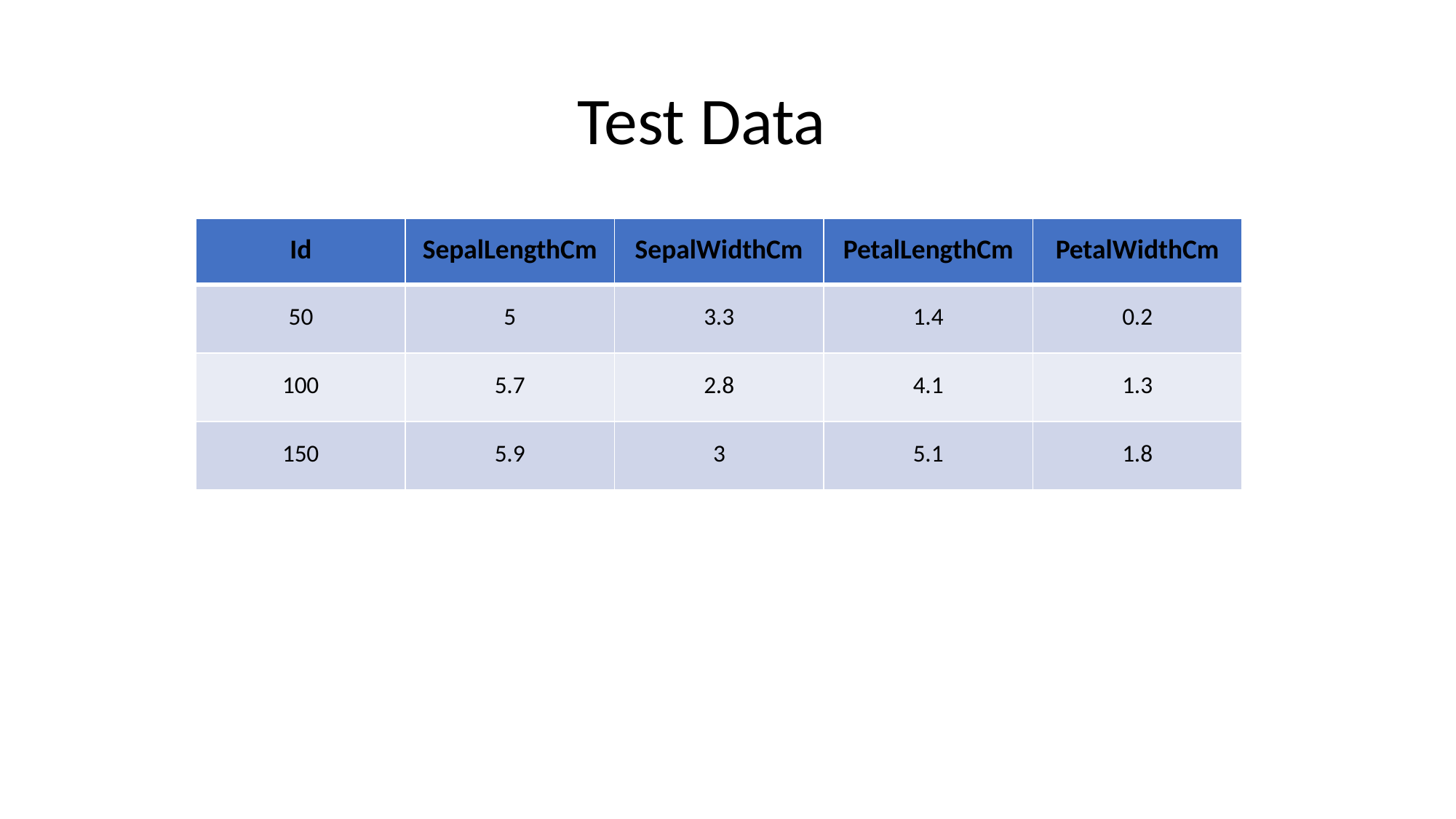

# Test Data
| Id | SepalLengthCm | SepalWidthCm | PetalLengthCm | PetalWidthCm |
| --- | --- | --- | --- | --- |
| 50 | 5 | 3.3 | 1.4 | 0.2 |
| 100 | 5.7 | 2.8 | 4.1 | 1.3 |
| 150 | 5.9 | 3 | 5.1 | 1.8 |